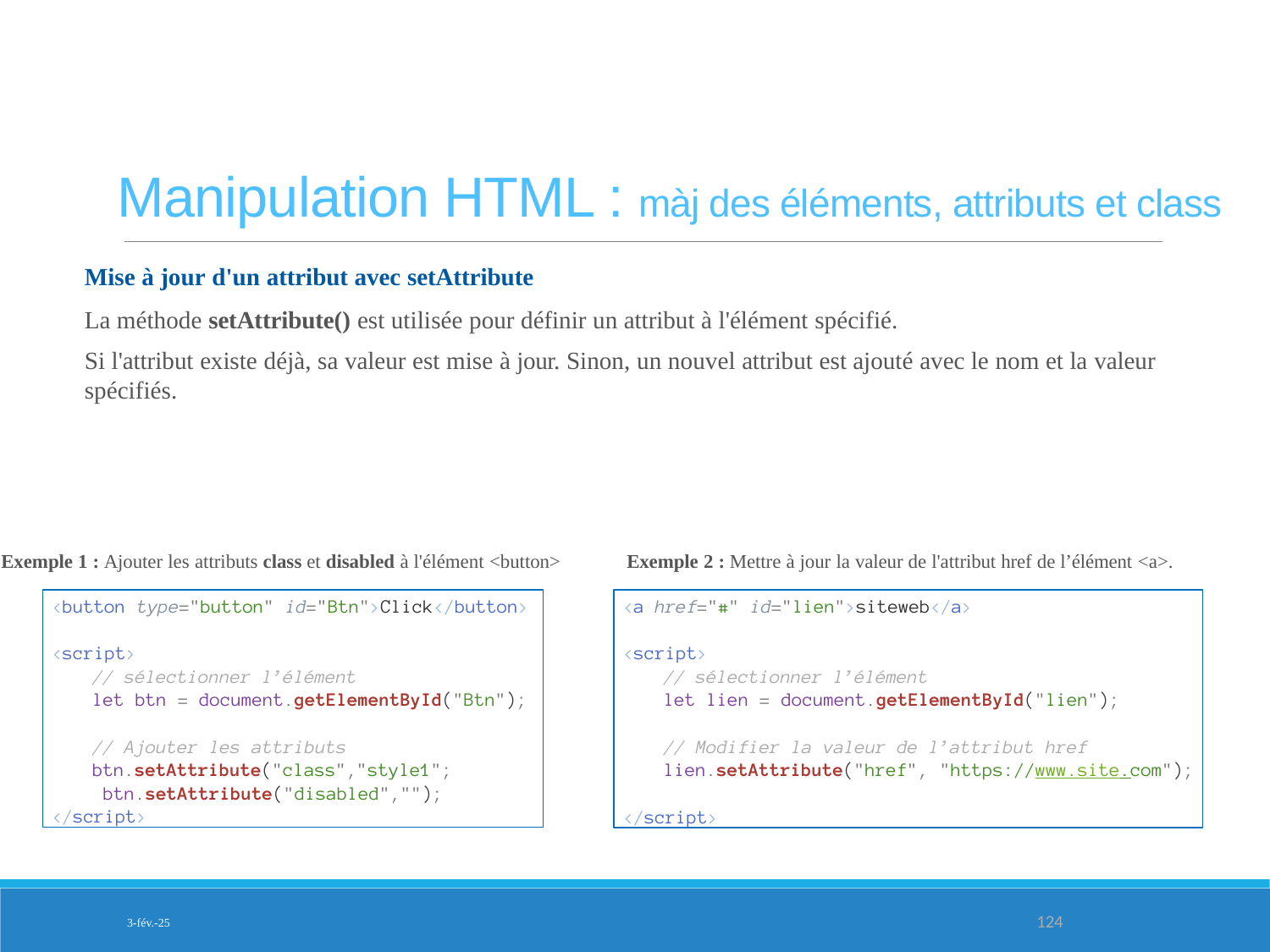

Manipulation HTML : màj des éléments, attributs et class
Mise à jour d'un attribut avec setAttribute
La méthode setAttribute() est utilisée pour définir un attribut à l'élément spécifié.
Si l'attribut existe déjà, sa valeur est mise à jour. Sinon, un nouvel attribut est ajouté avec le nom et la valeur spécifiés.
Exemple 1 : Ajouter les attributs class et disabled à l'élément <button>
Exemple 2 : Mettre à jour la valeur de l'attribut href de l’élément <a>.
<button type="button" id="Btn">Click</button>

<script>
// sélectionner l’élément
let btn = document.getElementById("Btn");

// Ajouter les attributs  btn.setAttribute("class","style1";  btn.setAttribute("disabled","");
</script>
<a href="#" id="lien">siteweb</a>

<script>
// sélectionner l’élément
let lien = document.getElementById("lien");

// Modifier la valeur de l’attribut href
lien.setAttribute("href", "https://www.site.com");

</script>
PARTIE 3
3-fév.-25
124